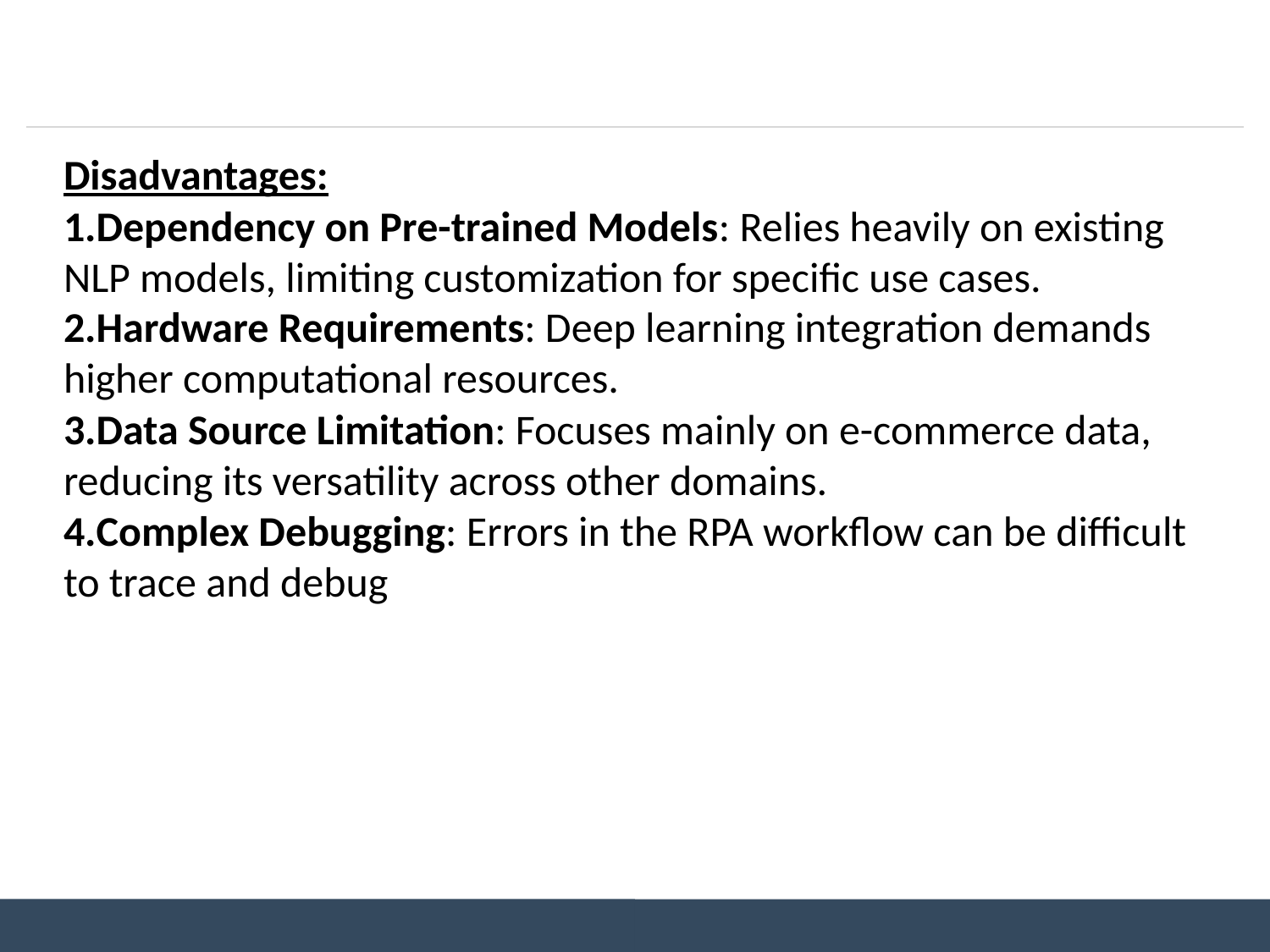

Disadvantages:
Dependency on Pre-trained Models: Relies heavily on existing NLP models, limiting customization for specific use cases.
Hardware Requirements: Deep learning integration demands higher computational resources.
Data Source Limitation: Focuses mainly on e-commerce data, reducing its versatility across other domains.
Complex Debugging: Errors in the RPA workflow can be difficult to trace and debug